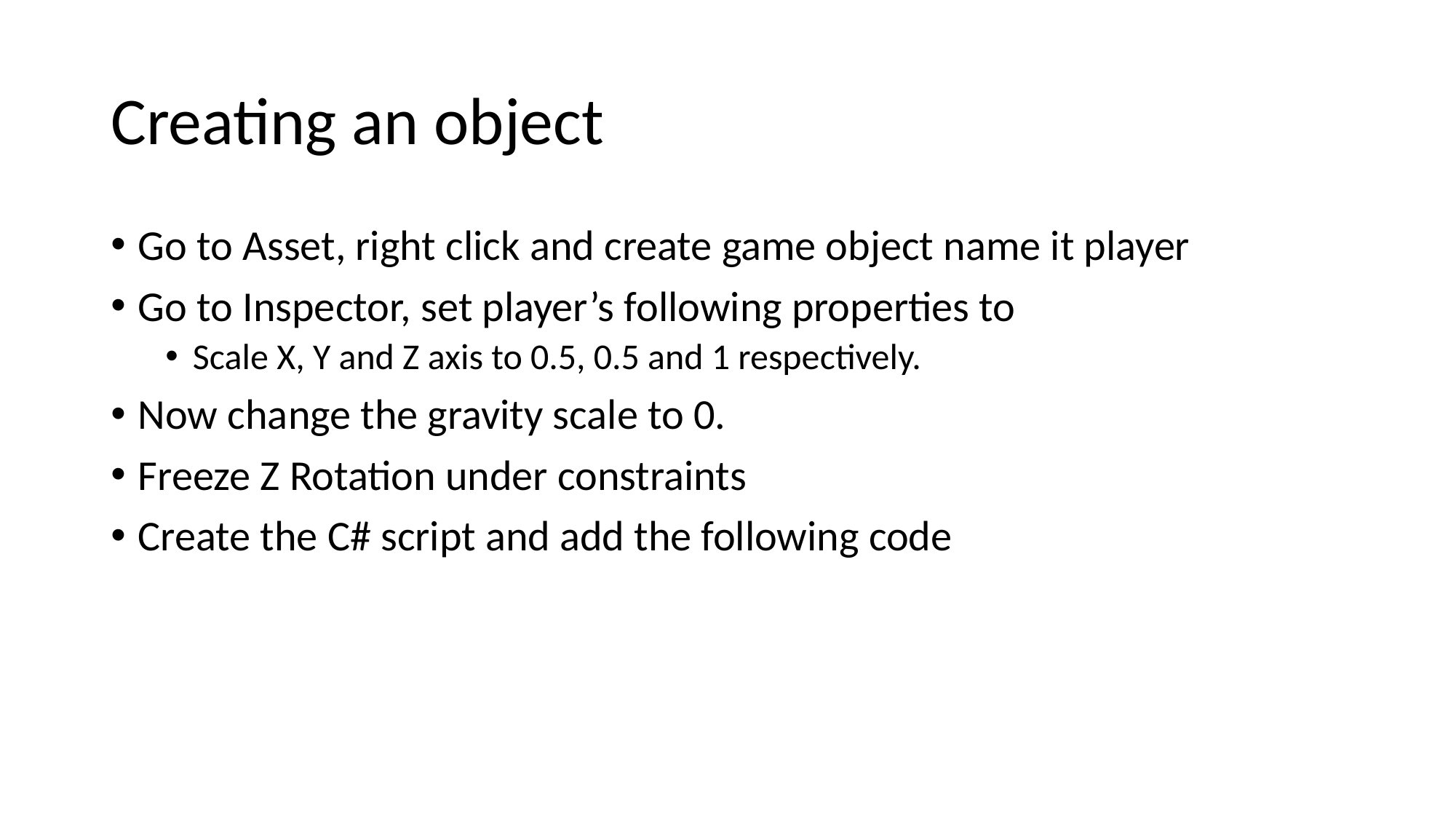

# Creating an object
Go to Asset, right click and create game object name it player
Go to Inspector, set player’s following properties to
Scale X, Y and Z axis to 0.5, 0.5 and 1 respectively.
Now change the gravity scale to 0.
Freeze Z Rotation under constraints
Create the C# script and add the following code